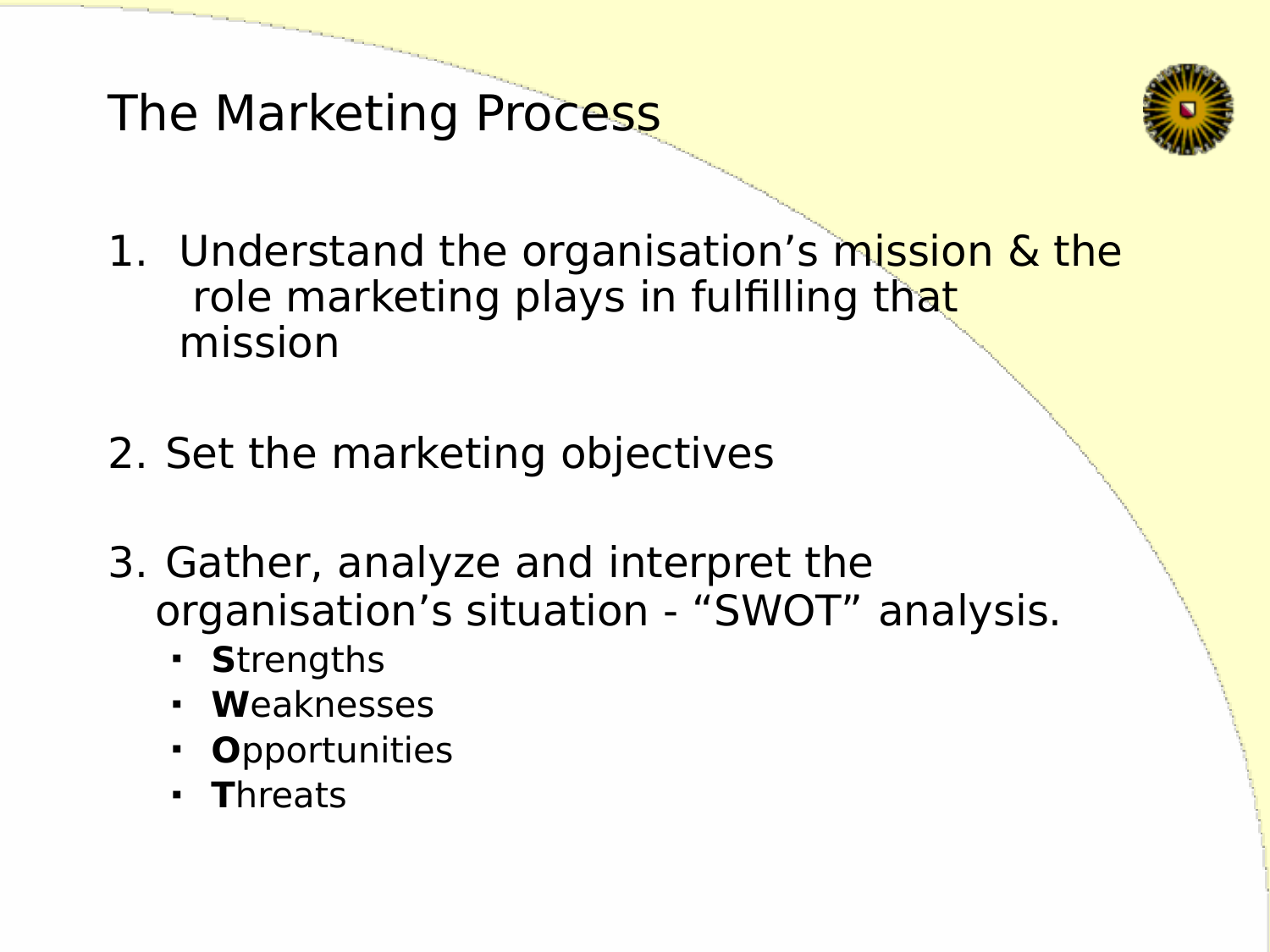

# The Marketing Process
Understand the organisation’s mission & the  role marketing plays in fulfilling that mission

Set the marketing objectives

Gather, analyze and interpret the
organisation’s situation - “SWOT” analysis.
Strengths
Weaknesses
Opportunities
Threats